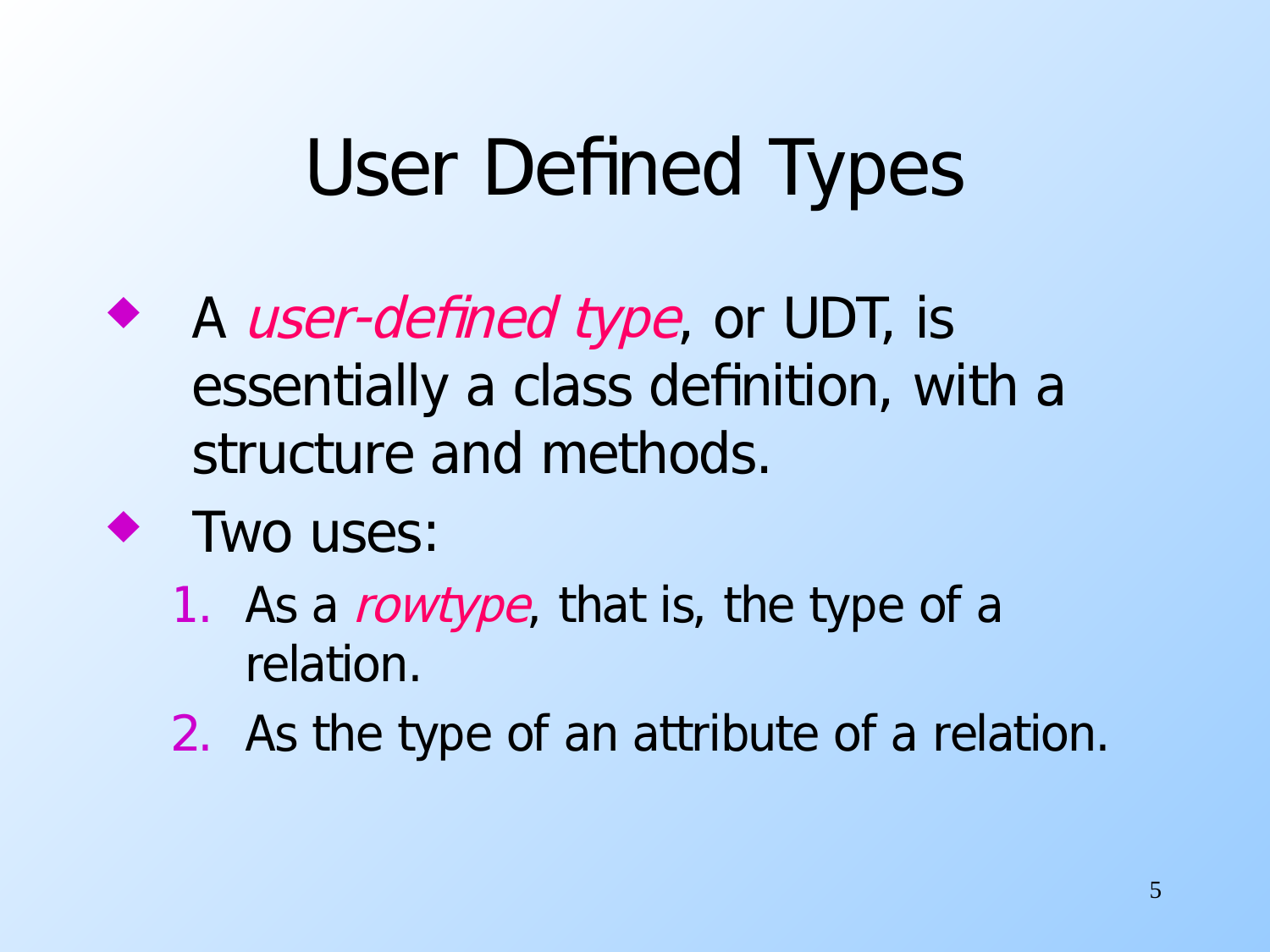

# User Defined Types
A user-defined type, or UDT, is essentially a class definition, with a structure and methods.
Two uses:
As a rowtype, that is, the type of a relation.
As the type of an attribute of a relation.
5